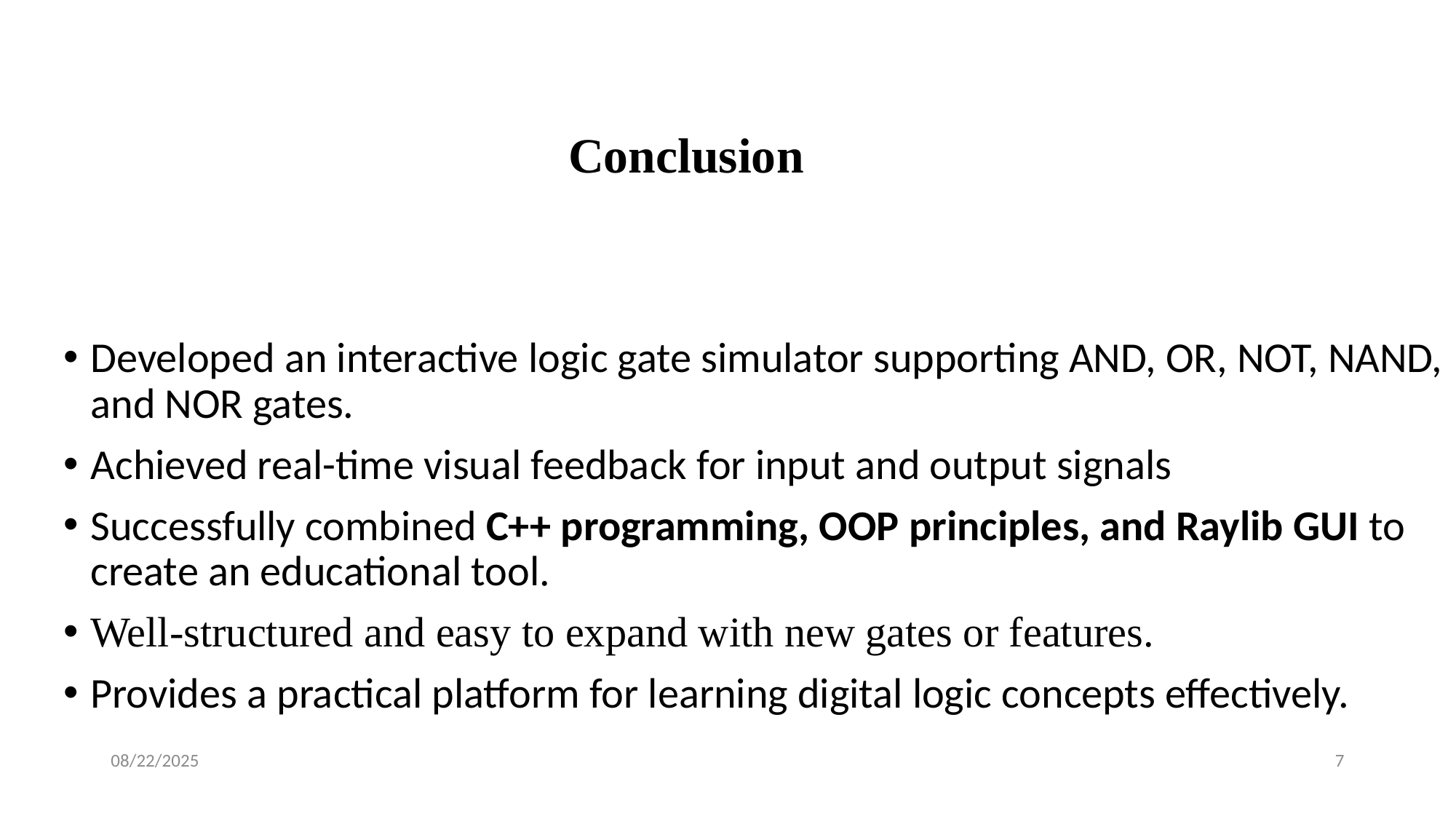

# Conclusion

Developed an interactive logic gate simulator supporting AND, OR, NOT, NAND, and NOR gates.
Achieved real-time visual feedback for input and output signals
Successfully combined C++ programming, OOP principles, and Raylib GUI to create an educational tool.
Well-structured and easy to expand with new gates or features.
Provides a practical platform for learning digital logic concepts effectively.

08/22/2025
7